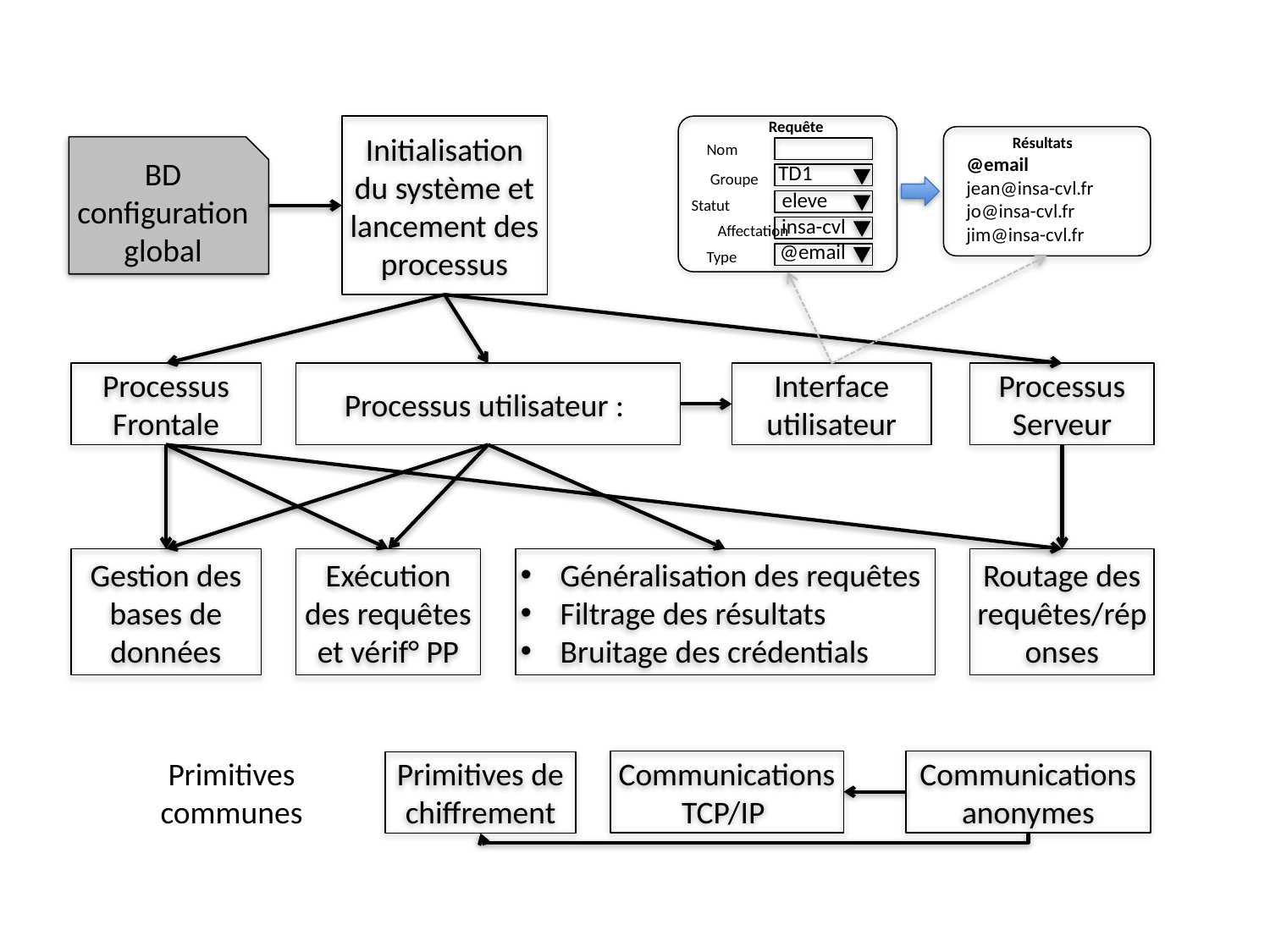

Requête

Nom

TD1
Groupe

eleve
Statut

insa-cvl
Affectation

@email
Type

Initialisation du système et lancement des processus

Résultats
@email
jean@insa-cvl.fr
jo@insa-cvl.fr
jim@insa-cvl.fr
BD configuration global

Processus Frontale
Processus utilisateur :
Interface utilisateur
Processus Serveur
Gestion des bases de données
Exécution des requêtes et vérif° PP
Généralisation des requêtes
Filtrage des résultats
Bruitage des crédentials
Routage des requêtes/réponses
Primitives
communes
Communications TCP/IP
Communications anonymes
Primitives de chiffrement